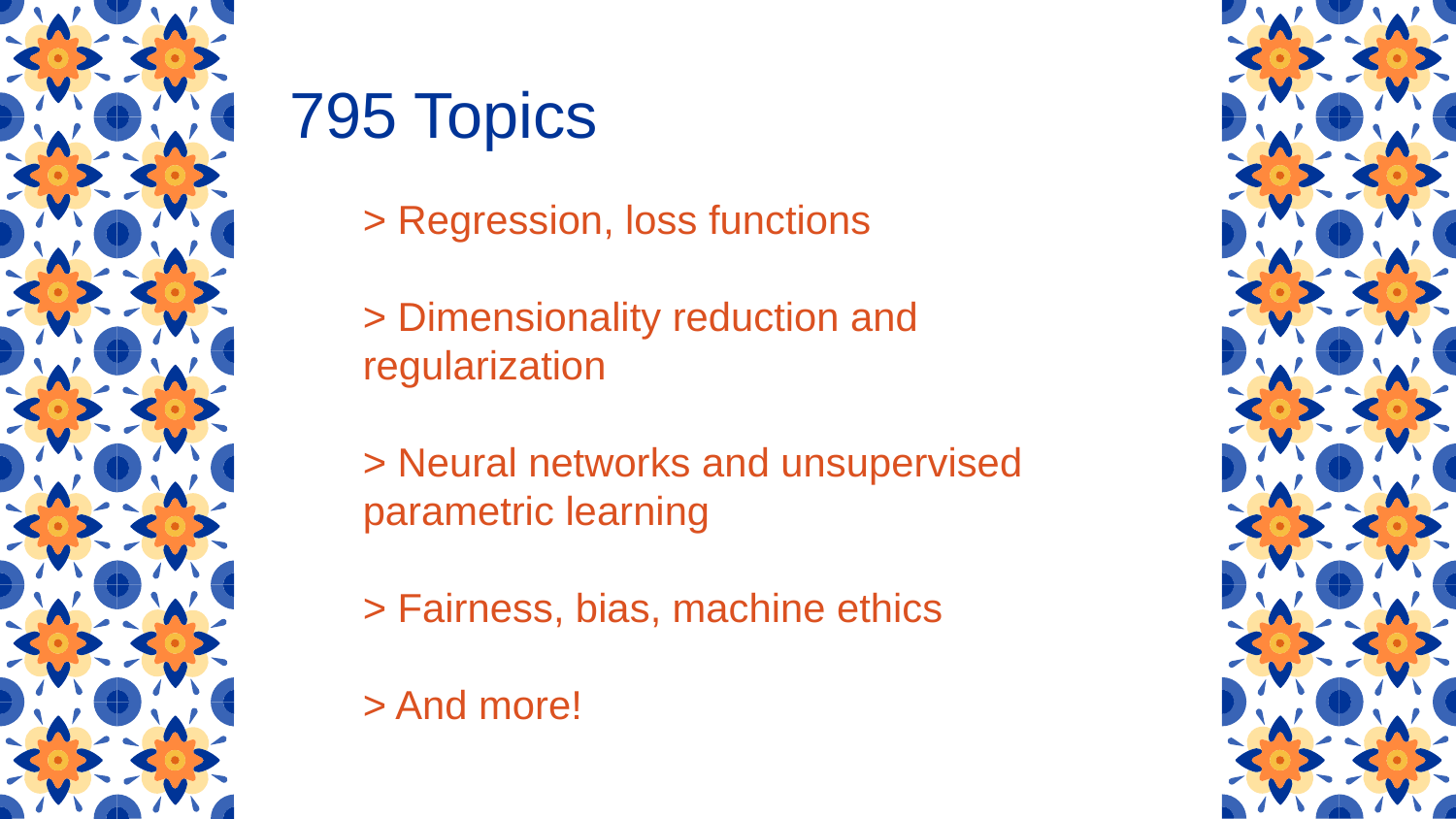

795 Topics

> Regression, loss functions

> Dimensionality reduction and regularization
> Neural networks and unsupervised parametric learning

> Fairness, bias, machine ethics

> And more!